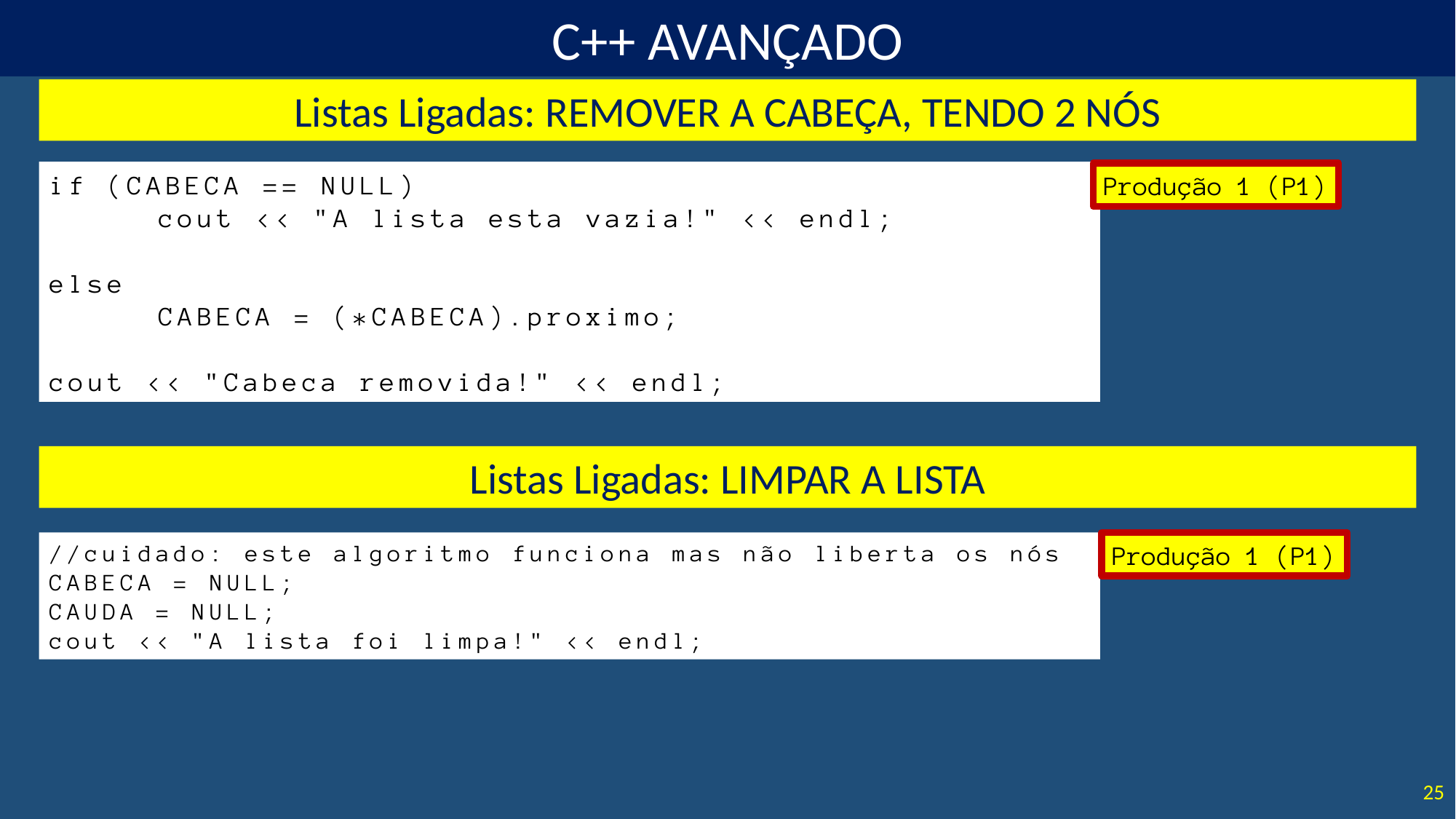

Listas Ligadas: REMOVER A CABEÇA, TENDO 2 NÓS
if (CABECA == NULL)
	cout << "A lista esta vazia!" << endl;

else
	CABECA = (*CABECA).proximo;

cout << "Cabeca removida!" << endl;
Produção 1 (P1)
Listas Ligadas: LIMPAR A LISTA
//cuidado: este algoritmo funciona mas não liberta os nós
CABECA = NULL;
CAUDA = NULL;
cout << "A lista foi limpa!" << endl;
Produção 1 (P1)